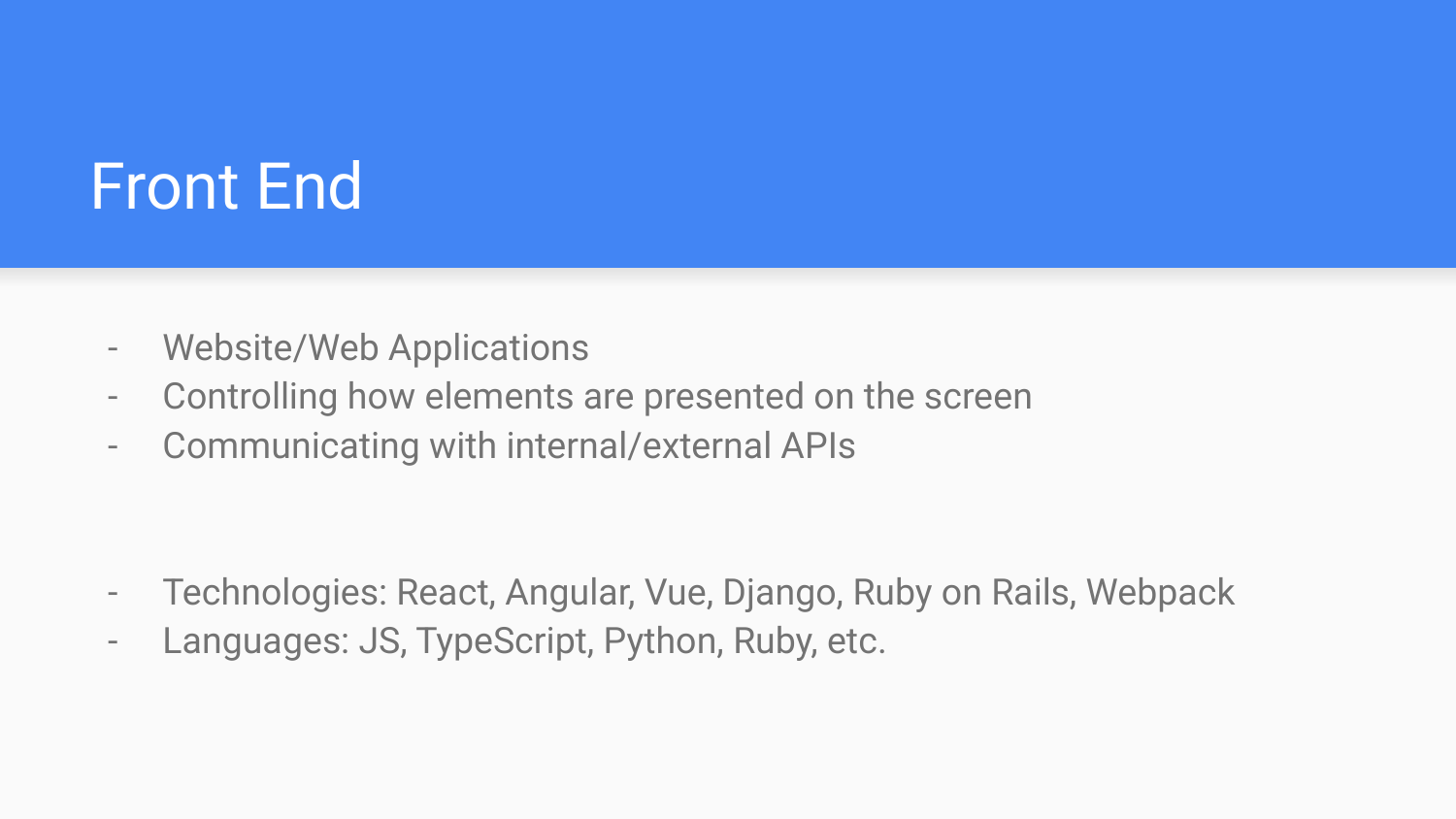

# Front End
Website/Web Applications
Controlling how elements are presented on the screen
Communicating with internal/external APIs

Technologies: React, Angular, Vue, Django, Ruby on Rails, Webpack
Languages: JS, TypeScript, Python, Ruby, etc.